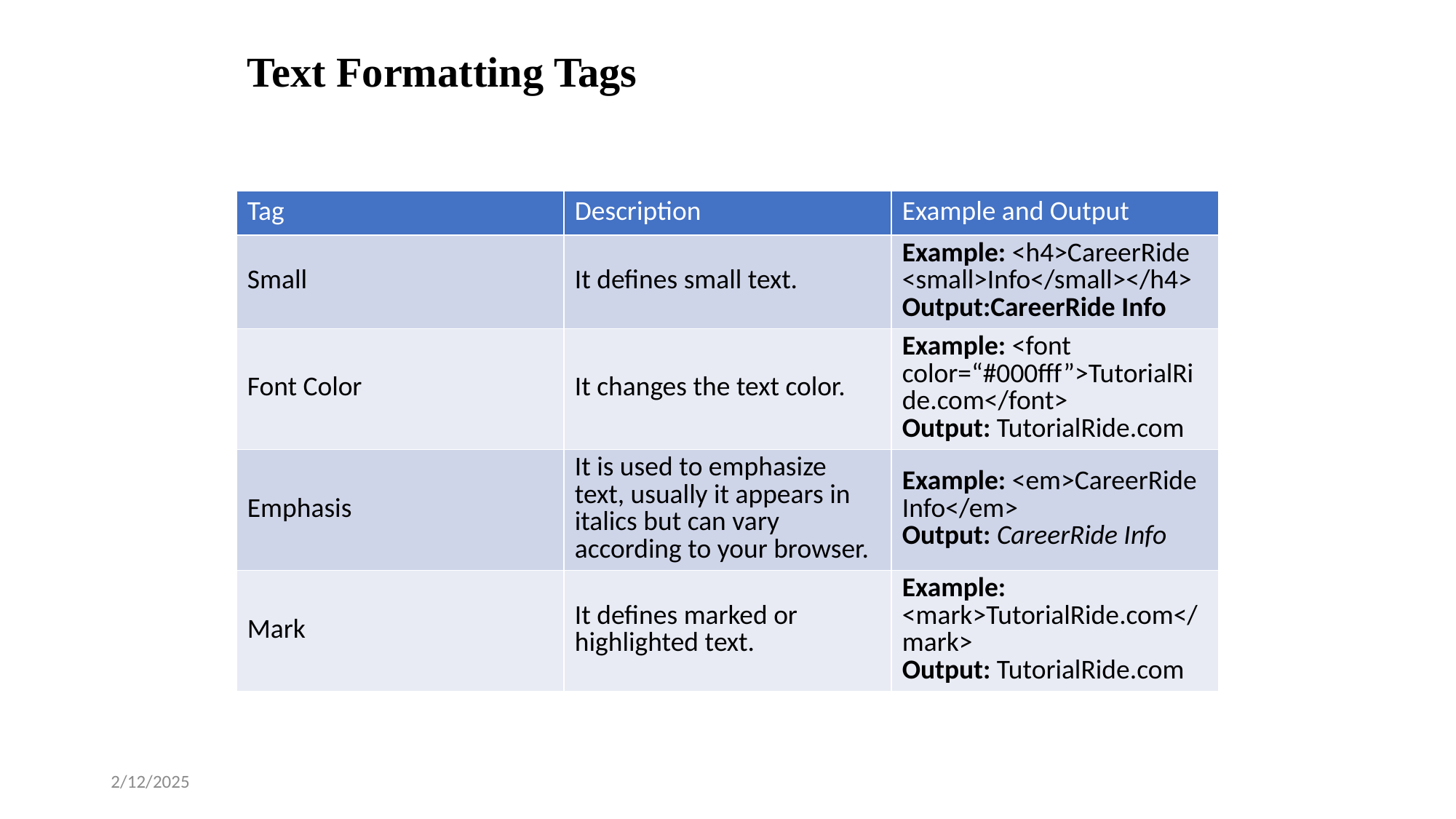

# Text Formatting Tags
| Tag | Description | Example and Output |
| --- | --- | --- |
| Small | It defines small text. | Example: <h4>CareerRide <small>Info</small></h4> Output:CareerRide Info |
| Font Color | It changes the text color. | Example: <font color=“#000fff”>TutorialRide.com</font> Output: TutorialRide.com |
| Emphasis | It is used to emphasize text, usually it appears in italics but can vary according to your browser. | Example: <em>CareerRide Info</em> Output: CareerRide Info |
| Mark | It defines marked or highlighted text. | Example: <mark>TutorialRide.com</mark> Output: TutorialRide.com |
2/12/2025